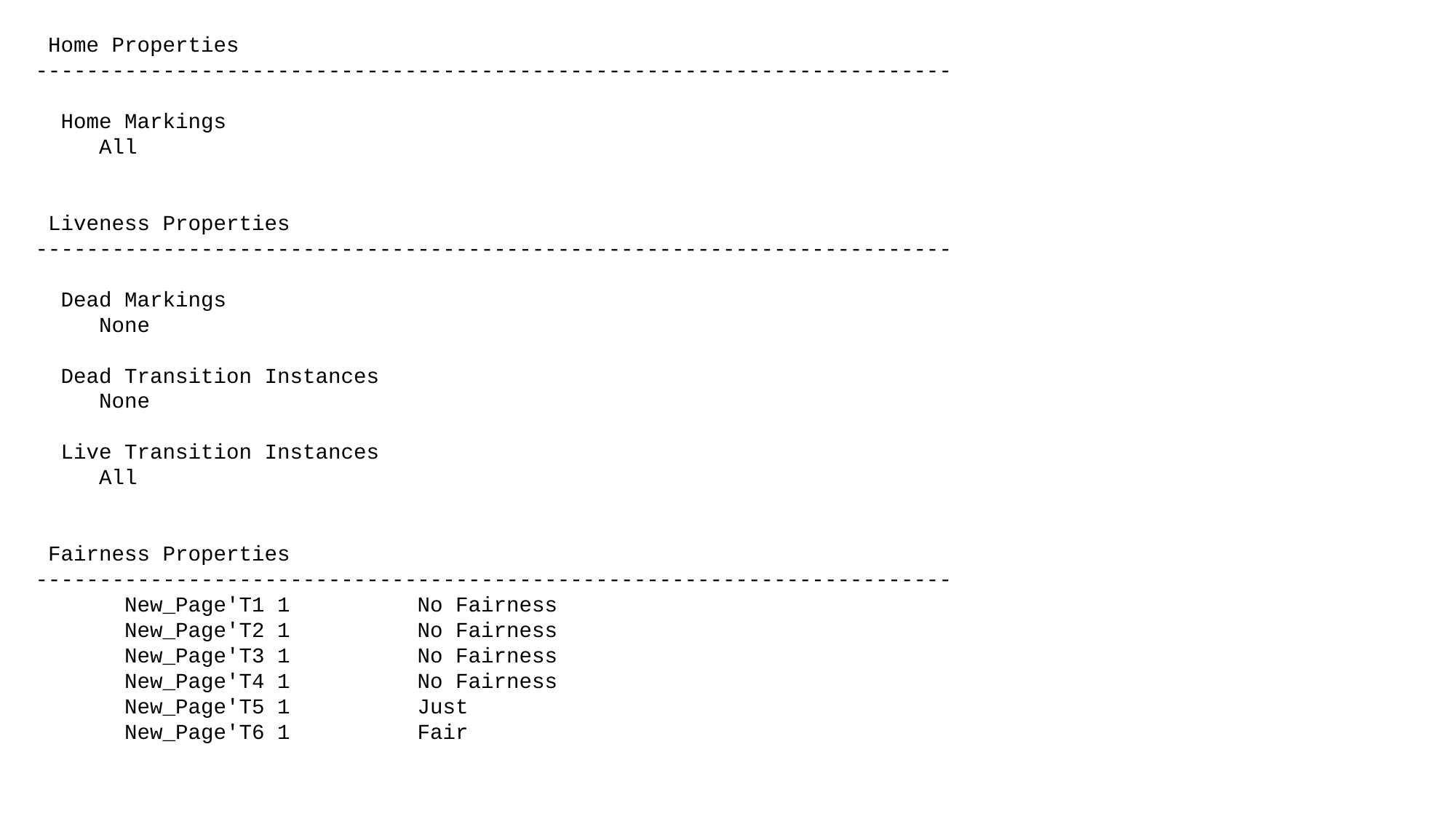

Home Properties
------------------------------------------------------------------------

  Home Markings
     All

 Liveness Properties
------------------------------------------------------------------------

  Dead Markings
     None

  Dead Transition Instances
     None

  Live Transition Instances
     All

 Fairness Properties
------------------------------------------------------------------------
       New_Page'T1 1          No Fairness
       New_Page'T2 1          No Fairness
       New_Page'T3 1          No Fairness
       New_Page'T4 1          No Fairness
       New_Page'T5 1          Just
       New_Page'T6 1          Fair